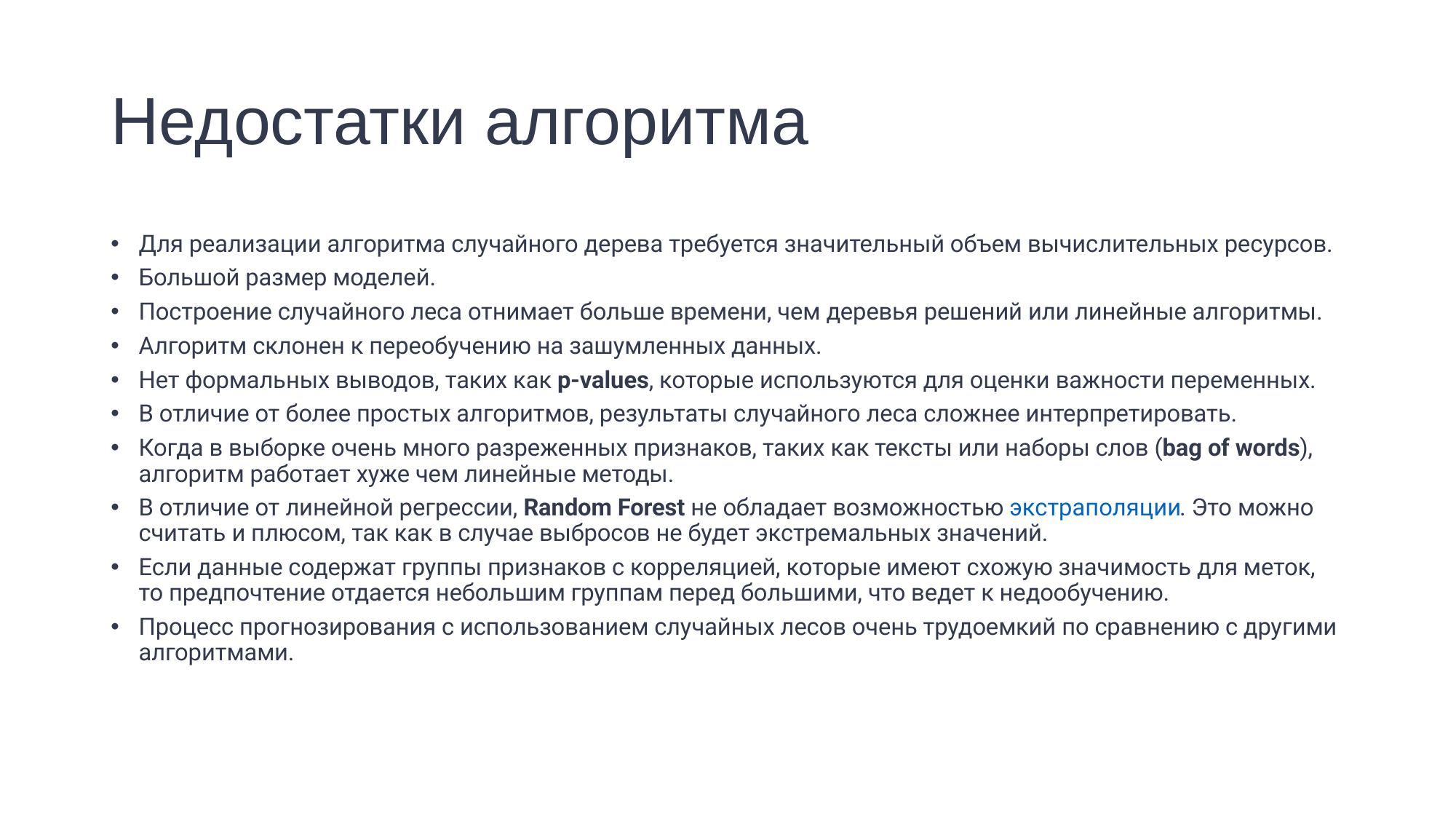

# Недостатки алгоритма
Для реализации алгоритма случайного дерева требуется значительный объем вычислительных ресурсов.
Большой размер моделей.
Построение случайного леса отнимает больше времени, чем деревья решений или линейные алгоритмы.
Алгоритм склонен к переобучению на зашумленных данных.
Нет формальных выводов, таких как p-values, которые используются для оценки важности переменных.
В отличие от более простых алгоритмов, результаты случайного леса сложнее интерпретировать.
Когда в выборке очень много разреженных признаков, таких как тексты или наборы слов (bag of words), алгоритм работает хуже чем линейные методы.
В отличие от линейной регрессии, Random Forest не обладает возможностью экстраполяции. Это можно считать и плюсом, так как в случае выбросов не будет экстремальных значений.
Если данные содержат группы признаков с корреляцией, которые имеют схожую значимость для меток, то предпочтение отдается небольшим группам перед большими, что ведет к недообучению.
Процесс прогнозирования с использованием случайных лесов очень трудоемкий по сравнению с другими алгоритмами.